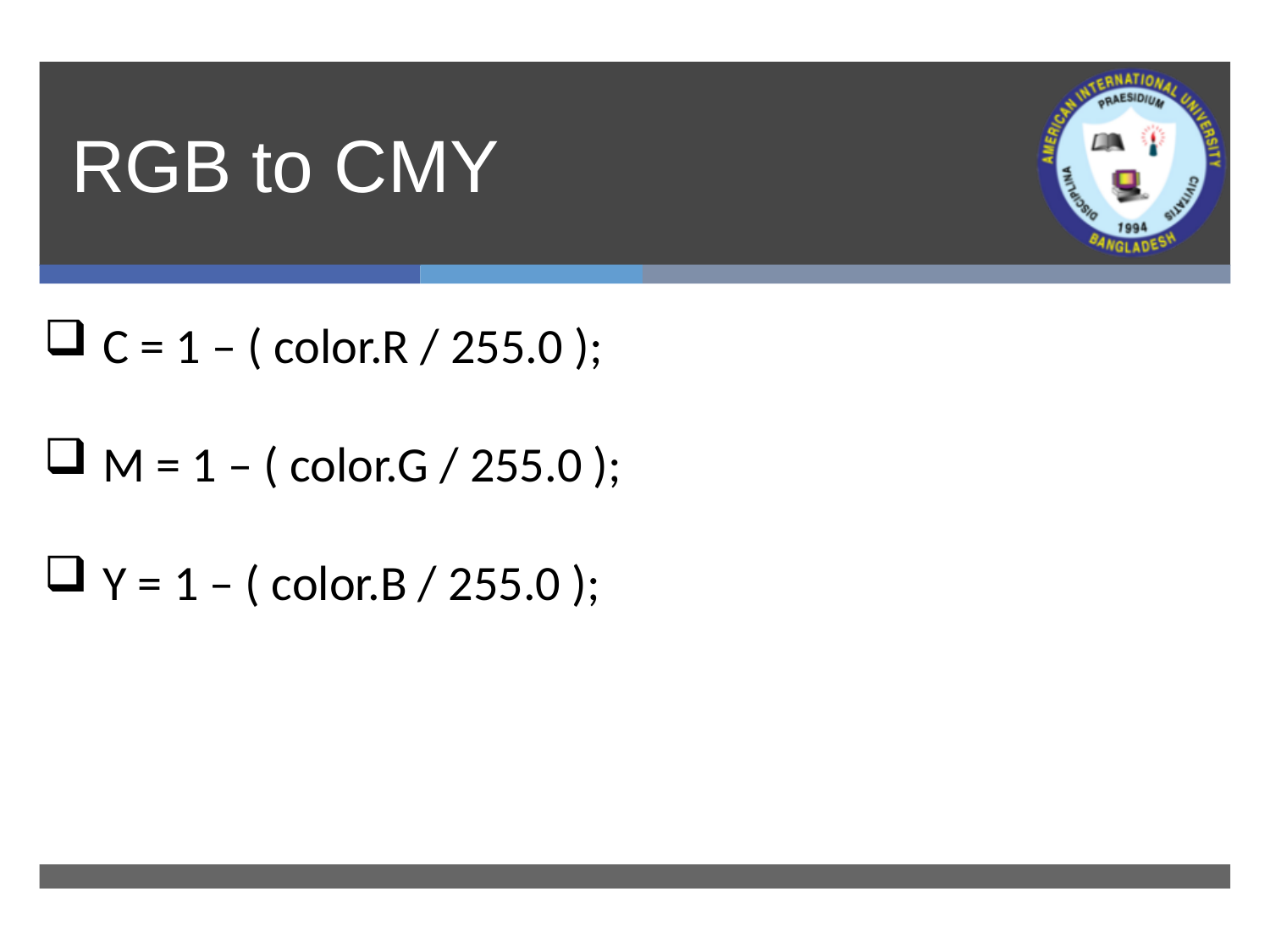

# RGB to CMY
 C = 1 – ( color.R / 255.0 );

 M = 1 – ( color.G / 255.0 );

 Y = 1 – ( color.B / 255.0 );